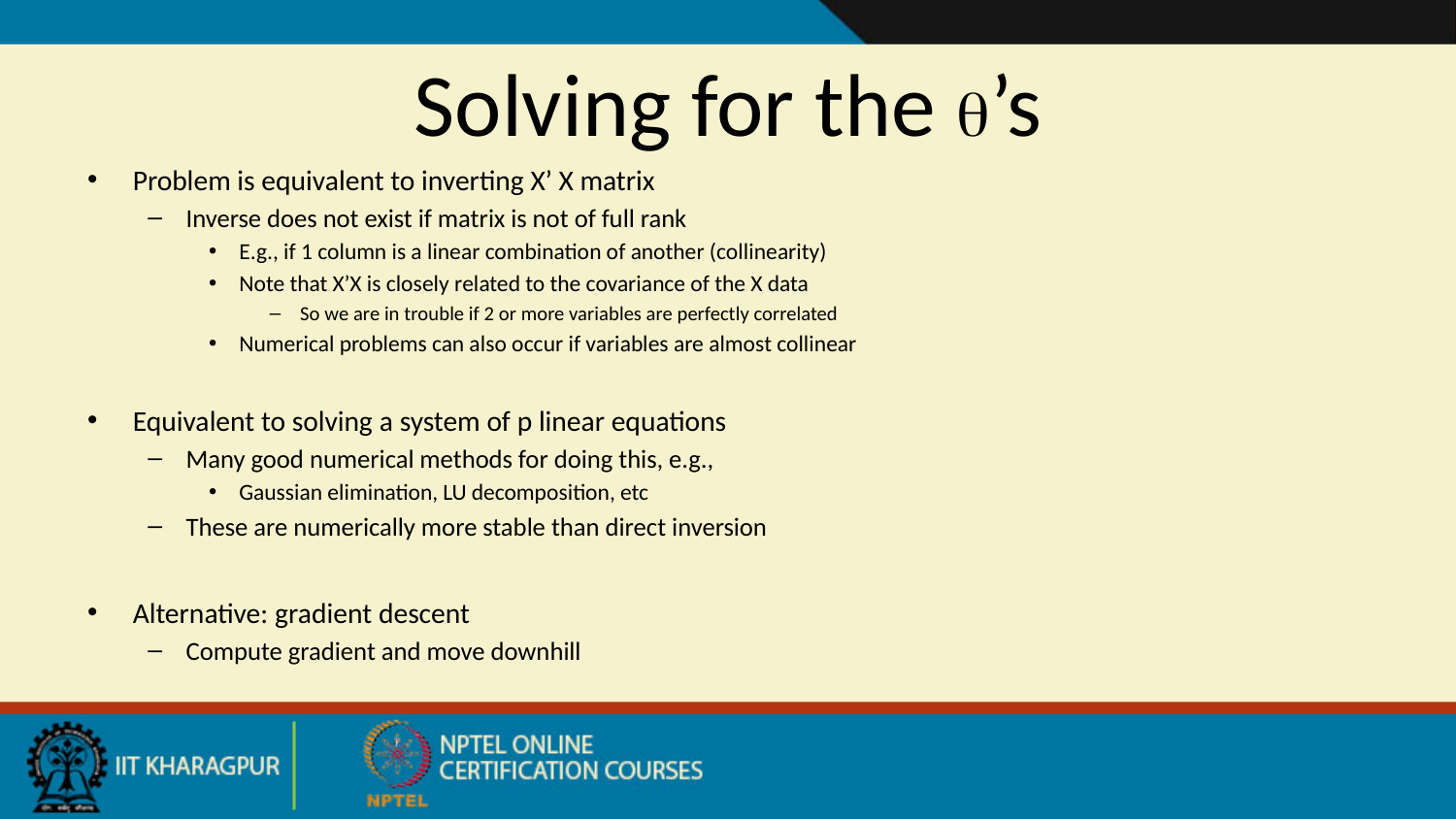

# Solving for the θ’s
Problem is equivalent to inverting X’ X matrix
Inverse does not exist if matrix is not of full rank
E.g., if 1 column is a linear combination of another (collinearity)
Note that X’X is closely related to the covariance of the X data
So we are in trouble if 2 or more variables are perfectly correlated
Numerical problems can also occur if variables are almost collinear

Equivalent to solving a system of p linear equations
Many good numerical methods for doing this, e.g.,
Gaussian elimination, LU decomposition, etc
These are numerically more stable than direct inversion

Alternative: gradient descent
Compute gradient and move downhill